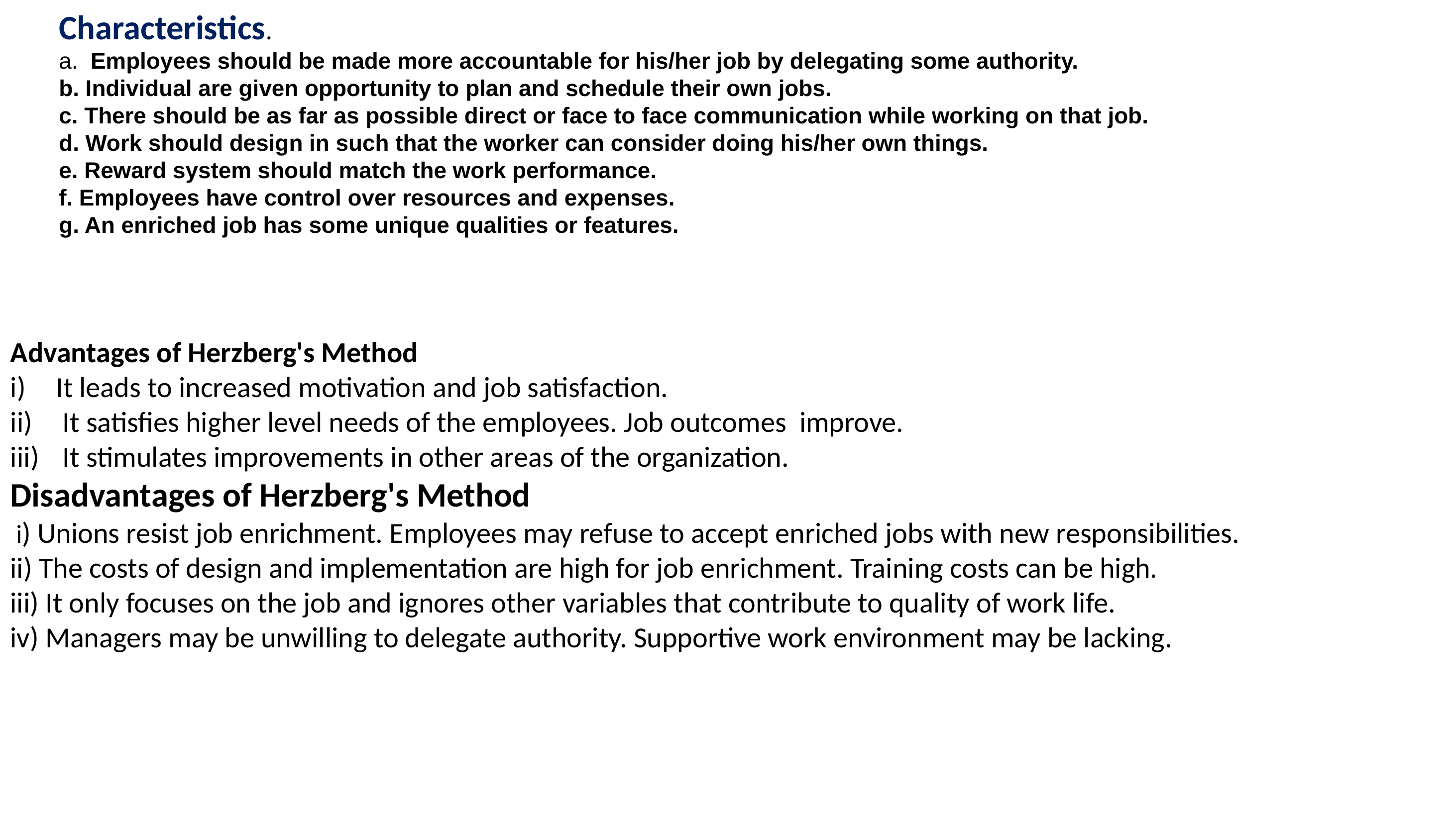

Characteristics.
a.  Employees should be made more accountable for his/her job by delegating some authority.
b. Individual are given opportunity to plan and schedule their own jobs.
c. There should be as far as possible direct or face to face communication while working on that job.
d. Work should design in such that the worker can consider doing his/her own things.
e. Reward system should match the work performance.
f. Employees have control over resources and expenses.
g. An enriched job has some unique qualities or features.

Advantages of Herzberg's Method
It leads to increased motivation and job satisfaction.
 It satisfies higher level needs of the employees. Job outcomes  improve.
 It stimulates improvements in other areas of the organization.
Disadvantages of Herzberg's Method
 i) Unions resist job enrichment. Employees may refuse to accept enriched jobs with new responsibilities.
ii) The costs of design and implementation are high for job enrichment. Training costs can be high.
iii) It only focuses on the job and ignores other variables that contribute to quality of work life.
iv) Managers may be unwilling to delegate authority. Supportive work environment may be lacking.